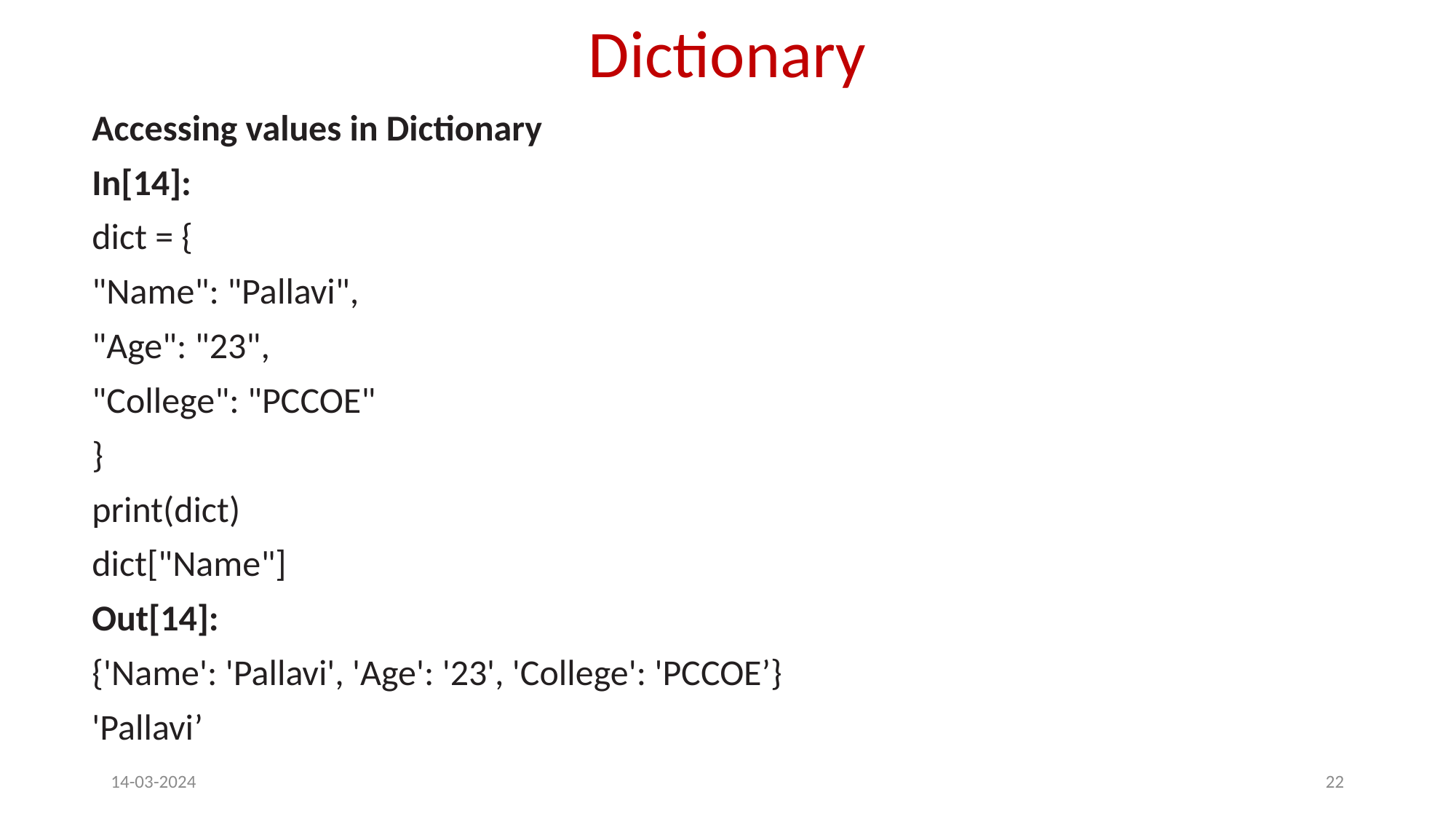

# Dictionary
Accessing values in Dictionary
In[14]:
dict = {
"Name": "Pallavi",
"Age": "23",
"College": "PCCOE"
}
print(dict)
dict["Name"]
Out[14]:
{'Name': 'Pallavi', 'Age': '23', 'College': 'PCCOE’}
'Pallavi’

14-03-2024
22